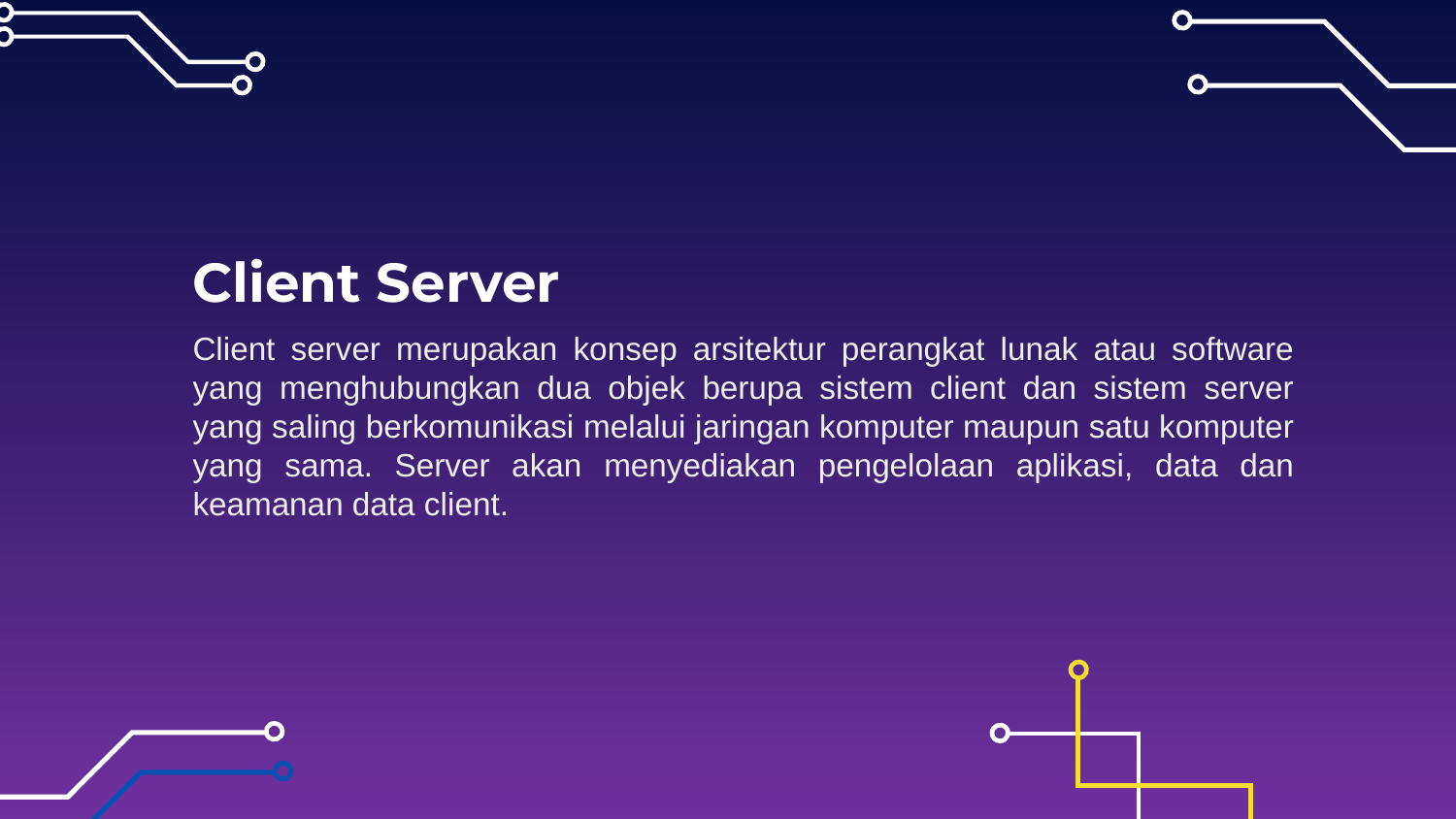

# Client Server
Client server merupakan konsep arsitektur perangkat lunak atau software yang menghubungkan dua objek berupa sistem client dan sistem server yang saling berkomunikasi melalui jaringan komputer maupun satu komputer yang sama. Server akan menyediakan pengelolaan aplikasi, data dan keamanan data client.